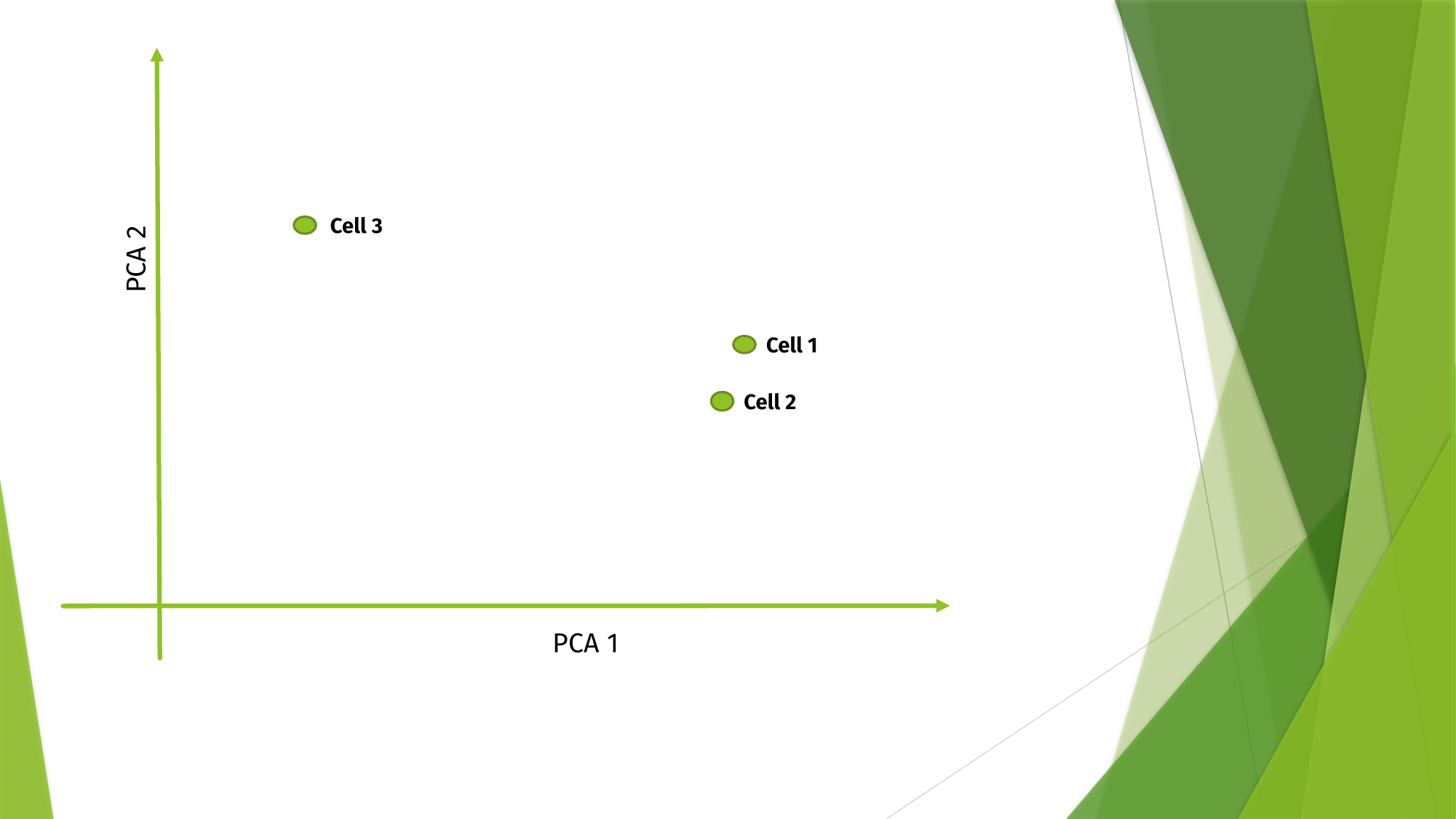

Cell 3

PCA 2
Cell 1

Cell 2

PCA 1